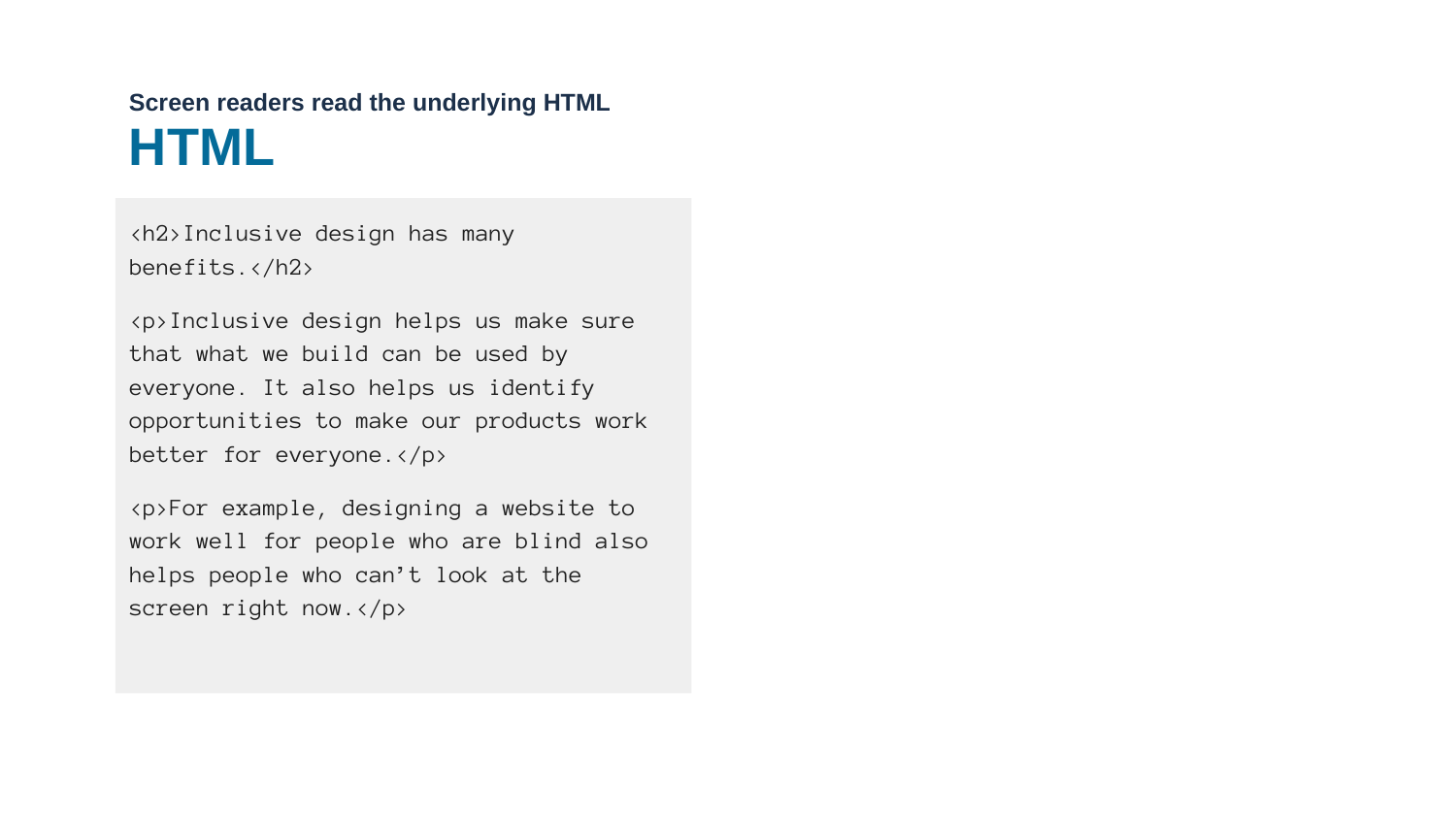

Screen readers read the underlying HTML
# HTML
<h2>Inclusive design has many benefits.</h2>
<p>Inclusive design helps us make sure that what we build can be used by everyone. It also helps us identify opportunities to make our products work better for everyone.</p>
<p>For example, designing a website to work well for people who are blind also helps people who can’t look at the screen right now.</p>